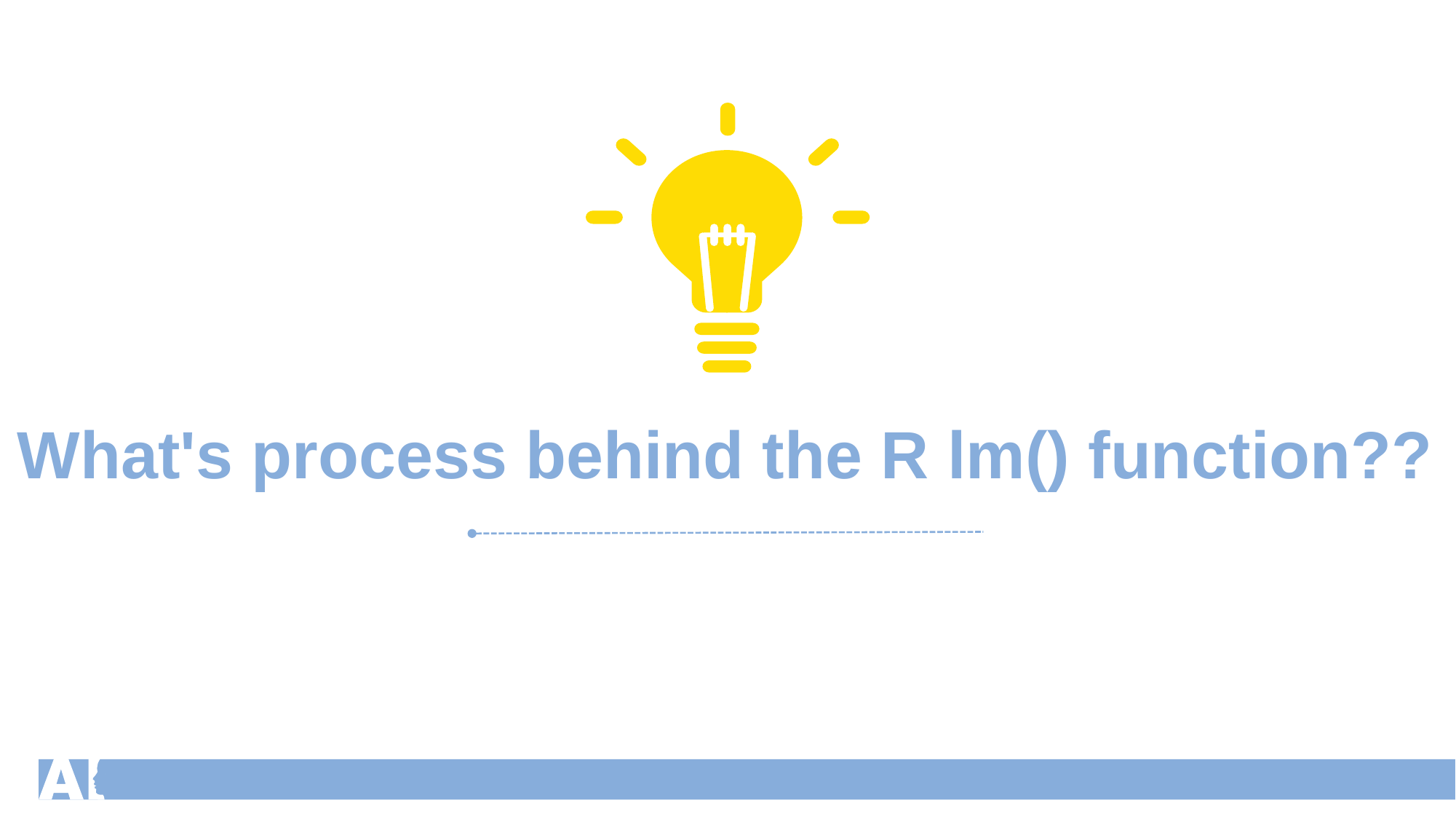

What's process behind the R lm() function??